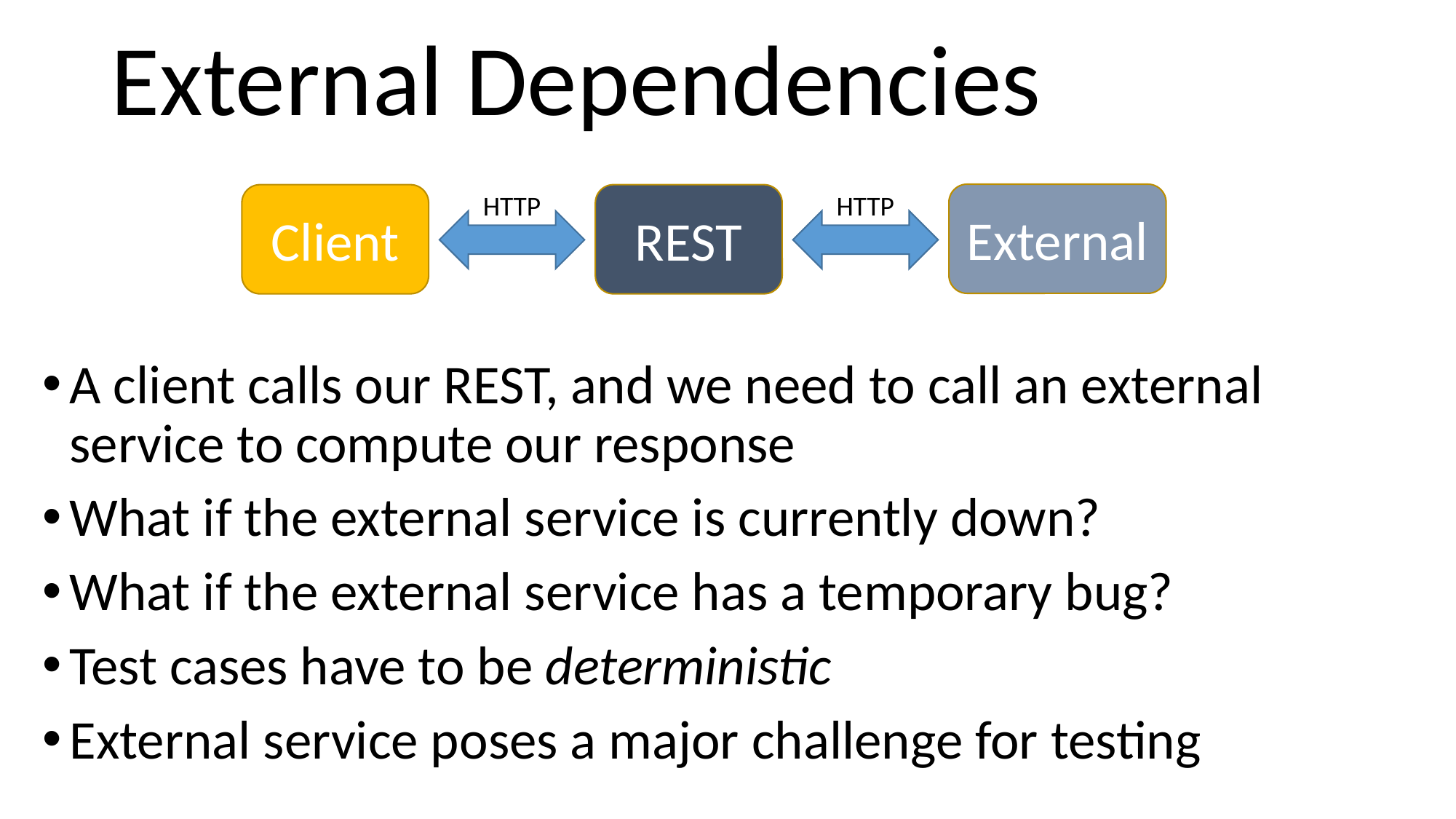

# External Dependencies
HTTP
HTTP
External
Client
REST

A client calls our REST, and we need to call an external service to compute our response
What if the external service is currently down?
What if the external service has a temporary bug?
Test cases have to be deterministic
External service poses a major challenge for testing